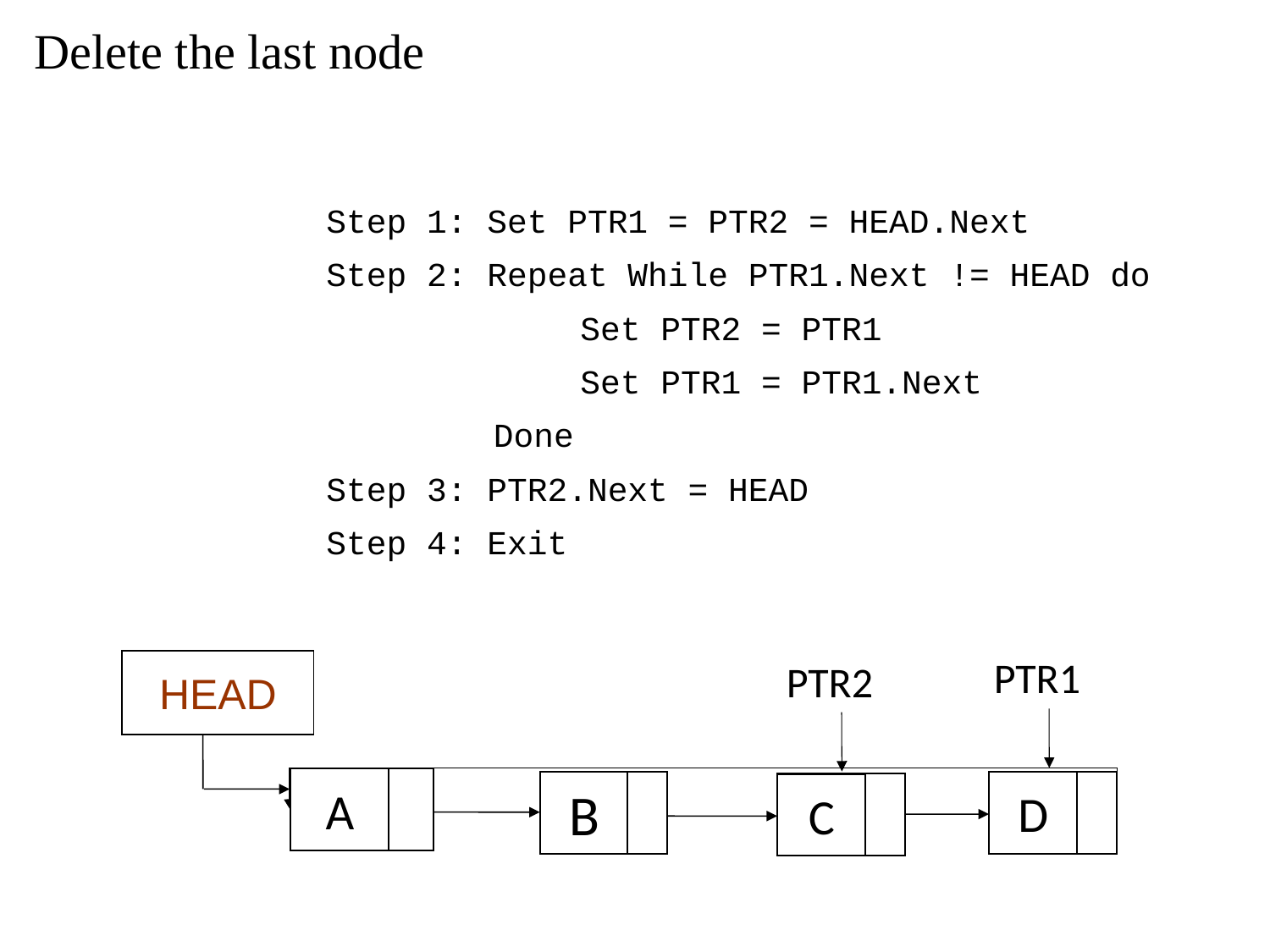

# Delete the last node
Step 1: Set PTR1 = PTR2 = HEAD.Next
Step 2: Repeat While PTR1.Next != HEAD do
		Set PTR2 = PTR1
		Set PTR1 = PTR1.Next
	  Done
Step 3: PTR2.Next = HEAD
Step 4: Exit

HEAD

A

D

B

C
PTR1
PTR2